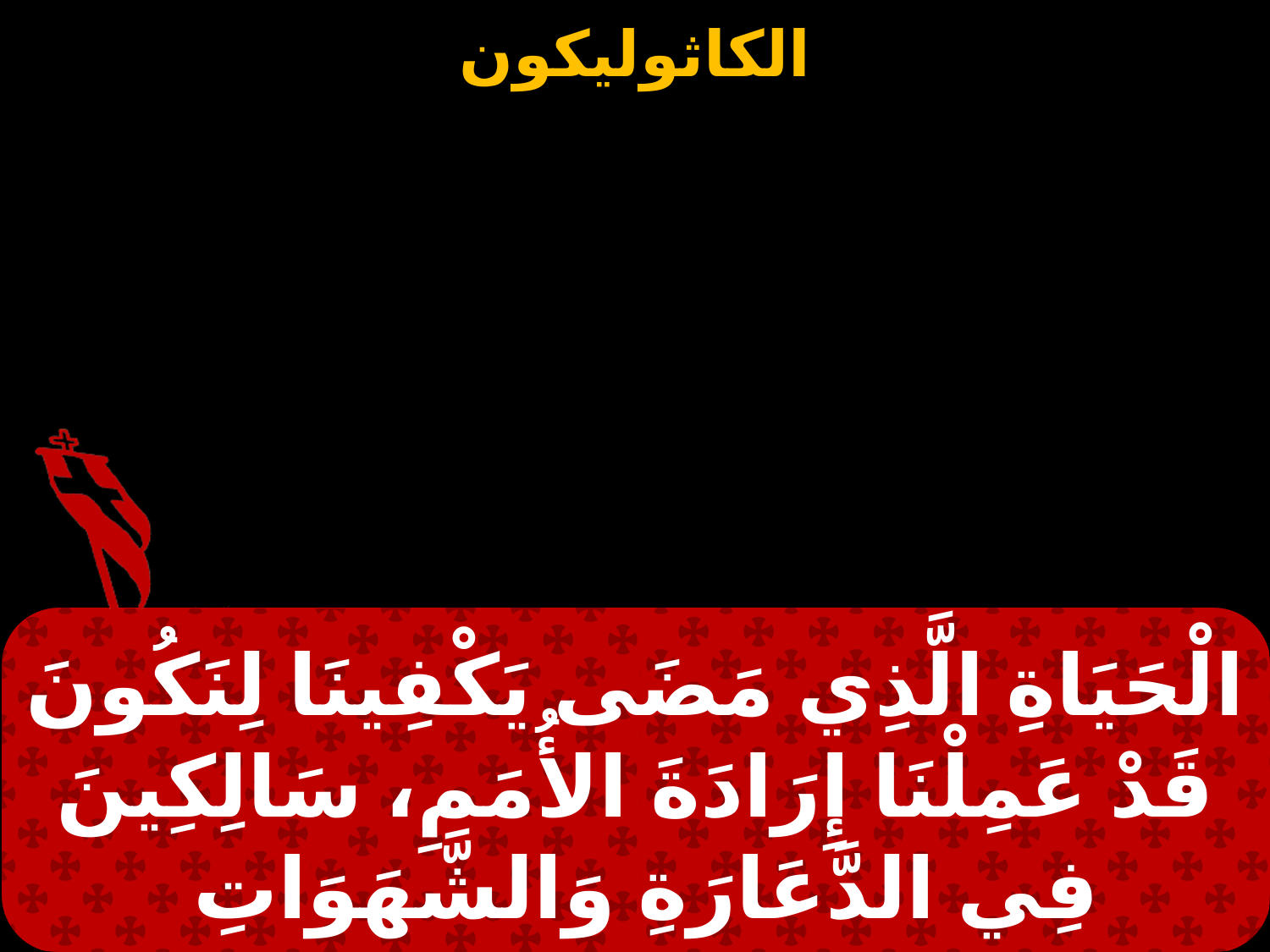

الْحَيَاةِ الَّذِي مَضَى يَكْفِينَا لِنَكُونَ قَدْ عَمِلْنَا إِرَادَةَ الأُمَمِ، سَالِكِينَ فِي الدَّعَارَةِ وَالشَّهَوَاتِ